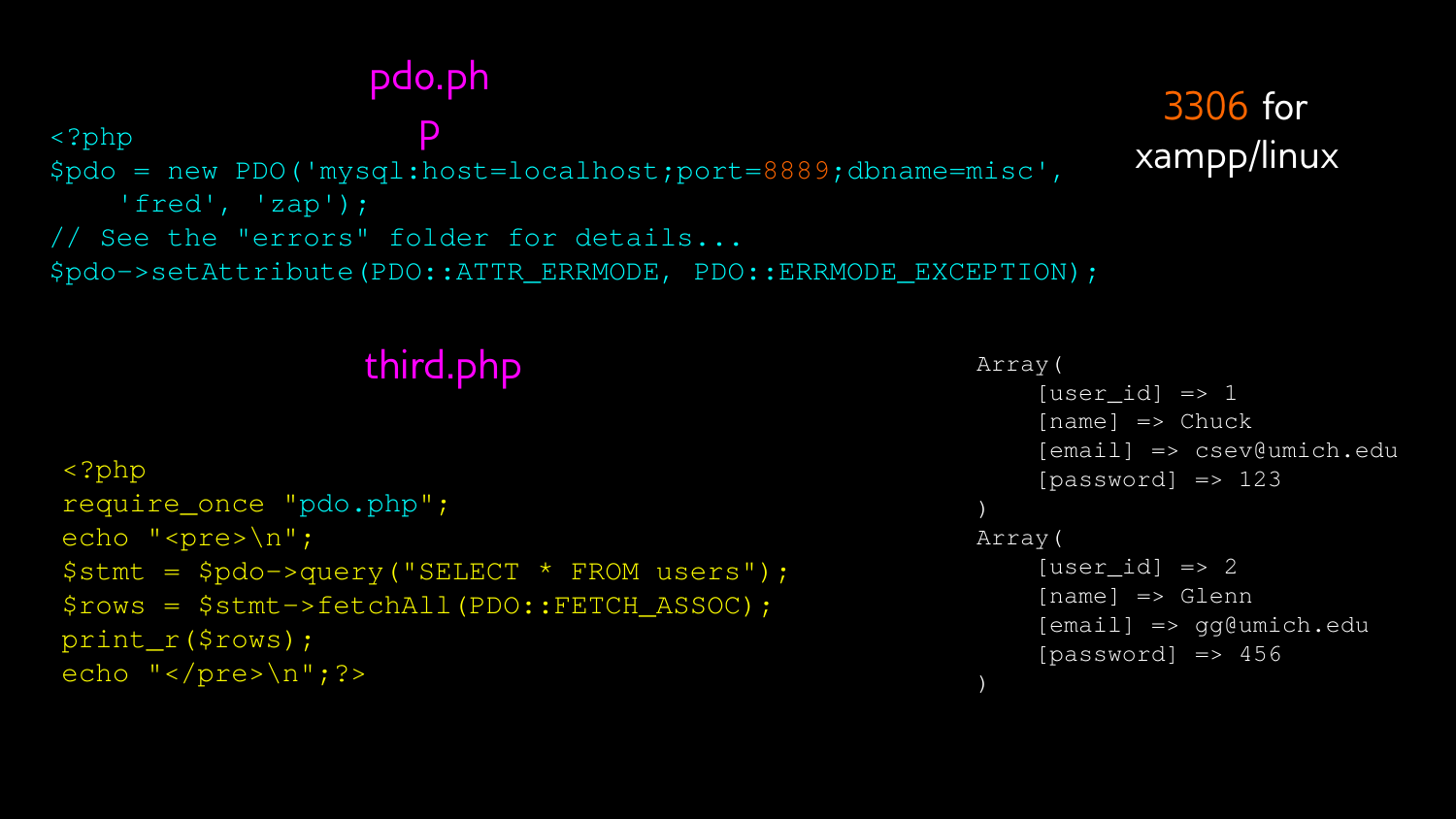

pdo.php
3306 for xampp/linux
<?php
$pdo = new PDO('mysql:host=localhost;port=8889;dbname=misc',
    'fred', 'zap');
// See the "errors" folder for details...
$pdo->setAttribute(PDO::ATTR_ERRMODE, PDO::ERRMODE_EXCEPTION);

Array(
    [user_id] => 1
    [name] => Chuck
    [email] => csev@umich.edu
    [password] => 123
)
Array(
    [user_id] => 2
    [name] => Glenn
    [email] => gg@umich.edu
    [password] => 456
)
third.php
<?php
require_once "pdo.php";
echo "<pre>\n";
$stmt = $pdo->query("SELECT * FROM users");
$rows = $stmt->fetchAll(PDO::FETCH_ASSOC);
print_r($rows);
echo "</pre>\n";?>